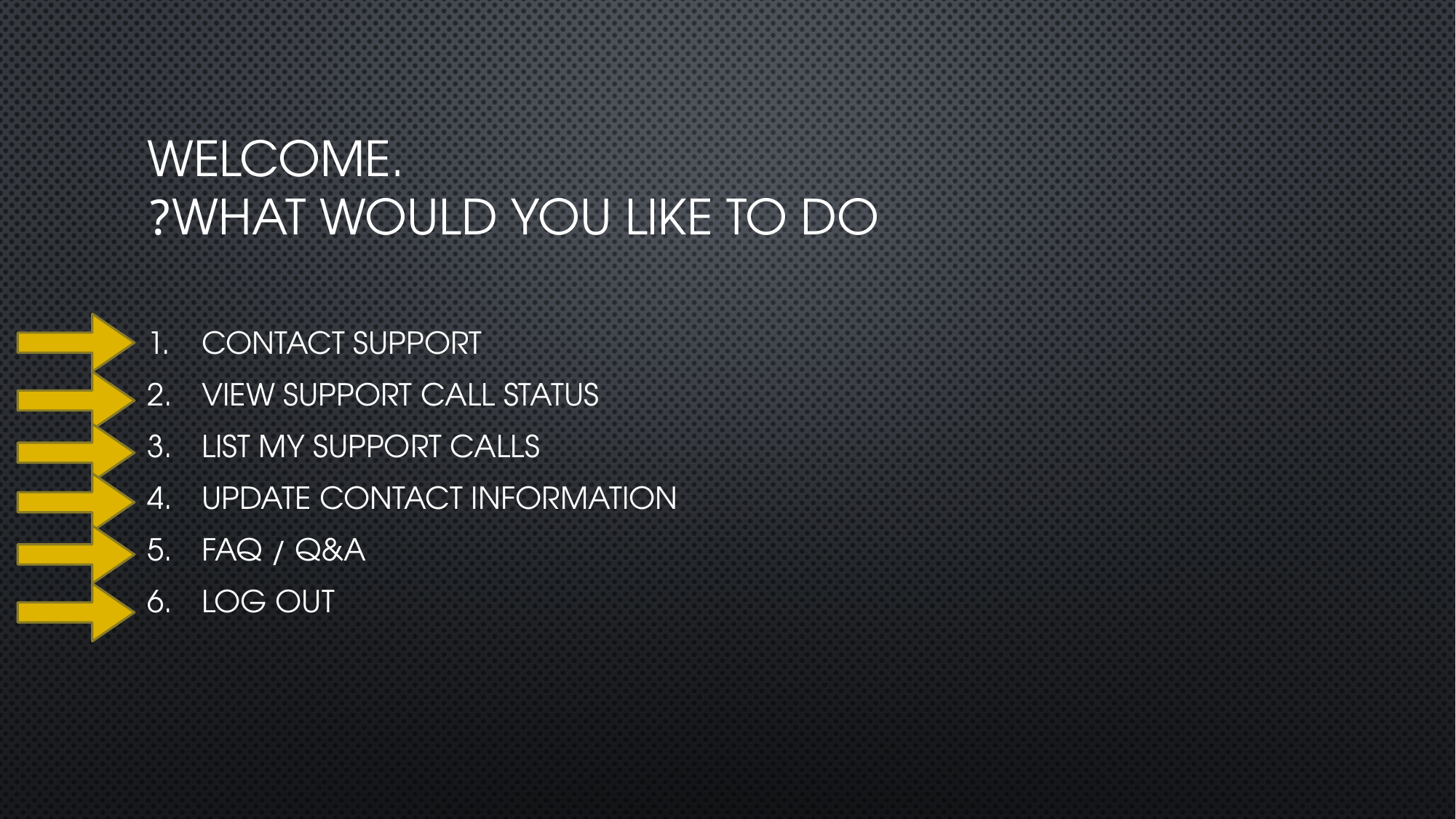

# Welcome. What would you like to do?

Contact support
View support call status
List my support calls
Update contact information
FAQ / Q&A
Log out